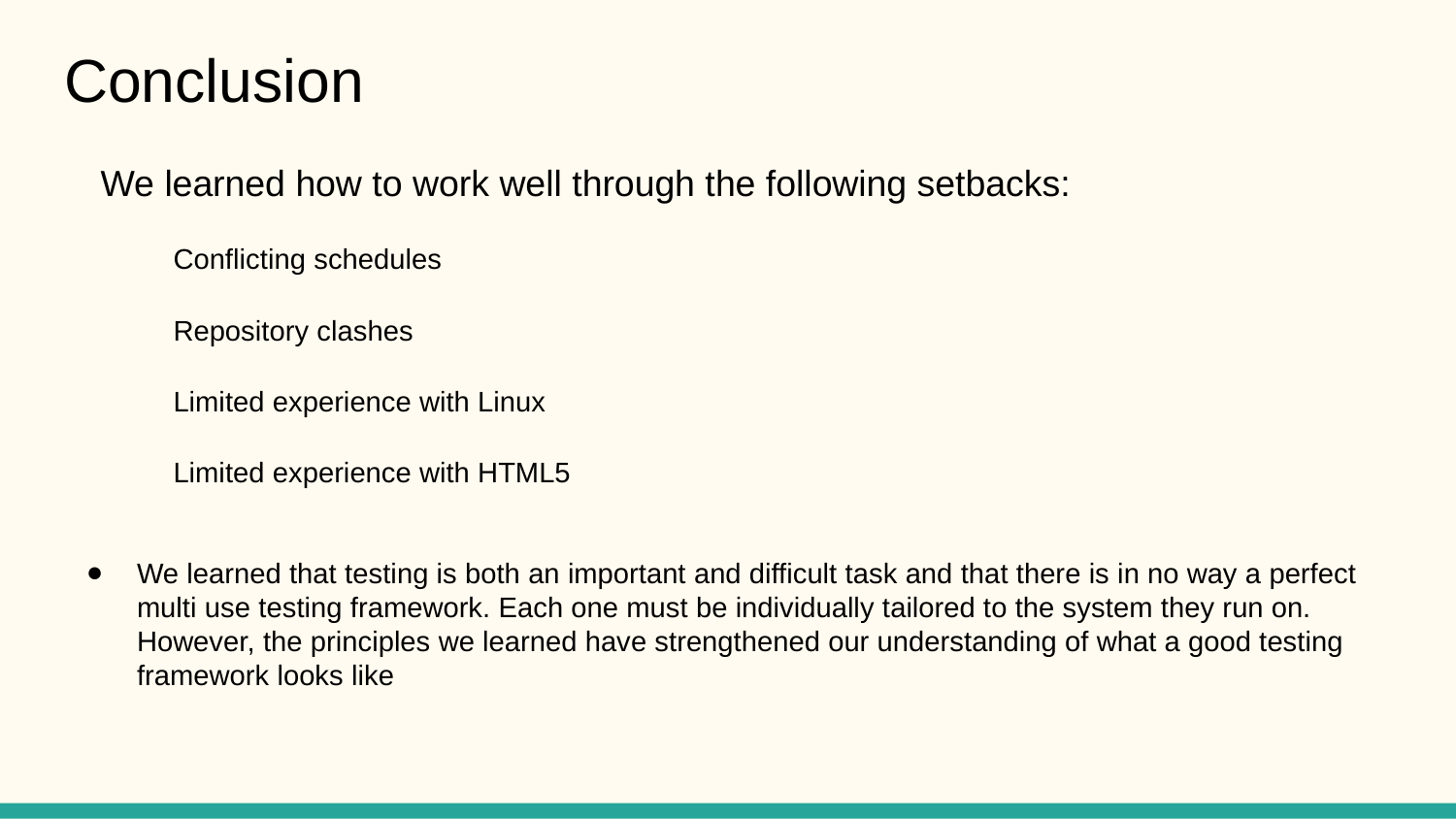

# Conclusion
We learned how to work well through the following setbacks:
Conflicting schedules
Repository clashes
Limited experience with Linux
Limited experience with HTML5

We learned that testing is both an important and difficult task and that there is in no way a perfect multi use testing framework. Each one must be individually tailored to the system they run on. However, the principles we learned have strengthened our understanding of what a good testing framework looks like